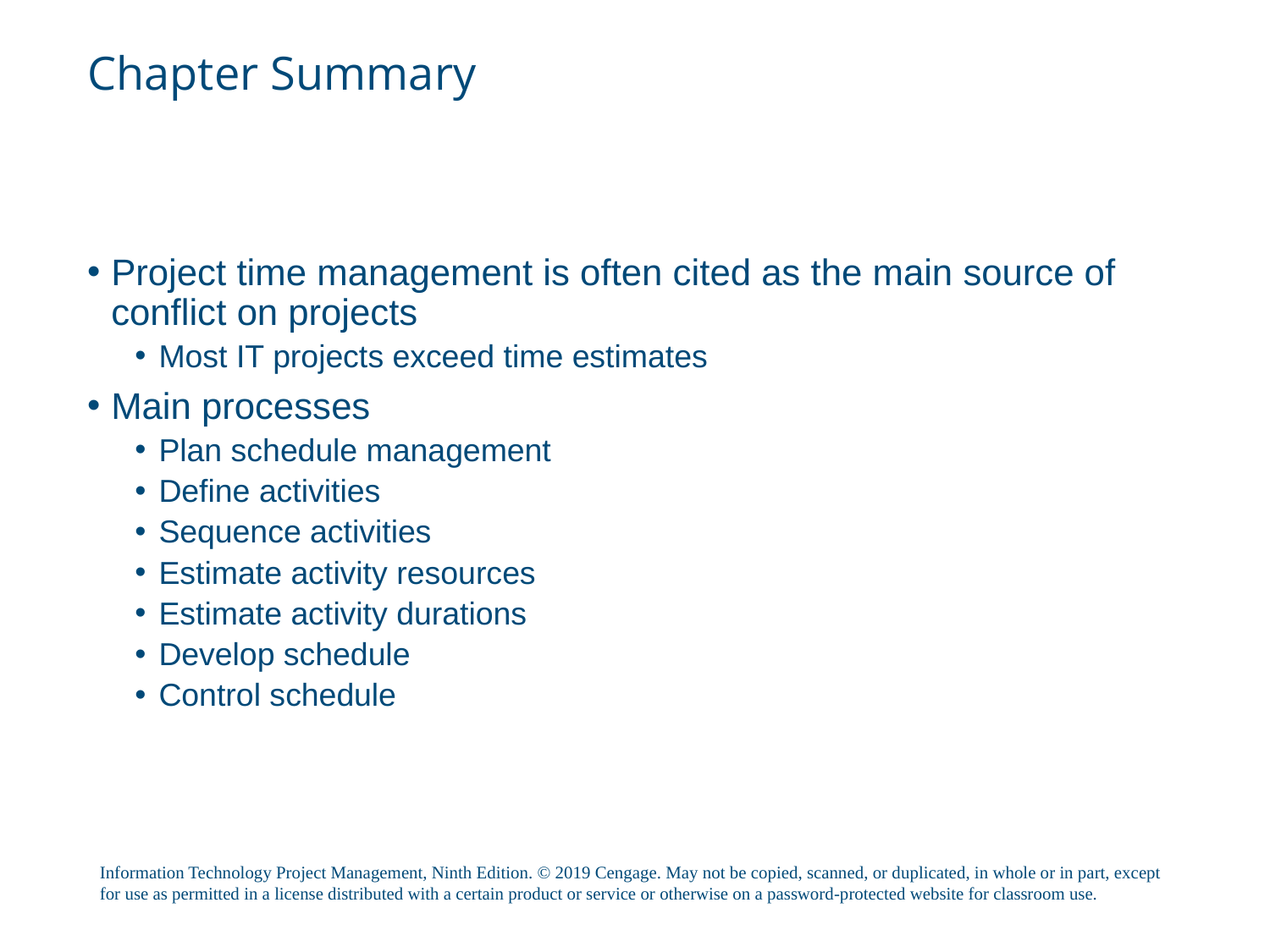

# Chapter Summary
Project time management is often cited as the main source of conflict on projects
Most IT projects exceed time estimates
Main processes
Plan schedule management
Define activities
Sequence activities
Estimate activity resources
Estimate activity durations
Develop schedule
Control schedule
Information Technology Project Management, Ninth Edition. © 2019 Cengage. May not be copied, scanned, or duplicated, in whole or in part, except for use as permitted in a license distributed with a certain product or service or otherwise on a password-protected website for classroom use.